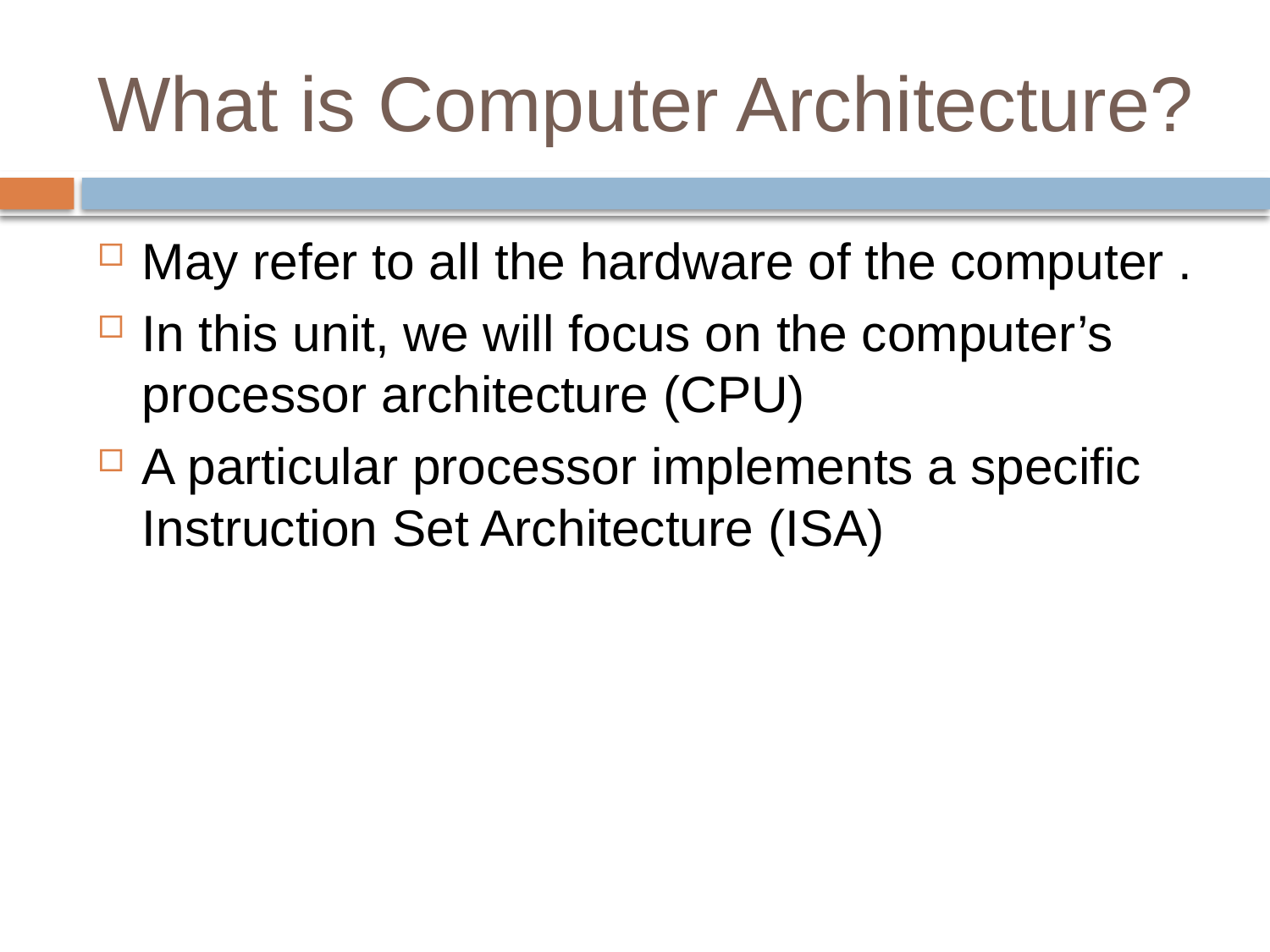

# What is Computer Architecture?
May refer to all the hardware of the computer .
In this unit, we will focus on the computer’s processor architecture (CPU)
A particular processor implements a specific Instruction Set Architecture (ISA)